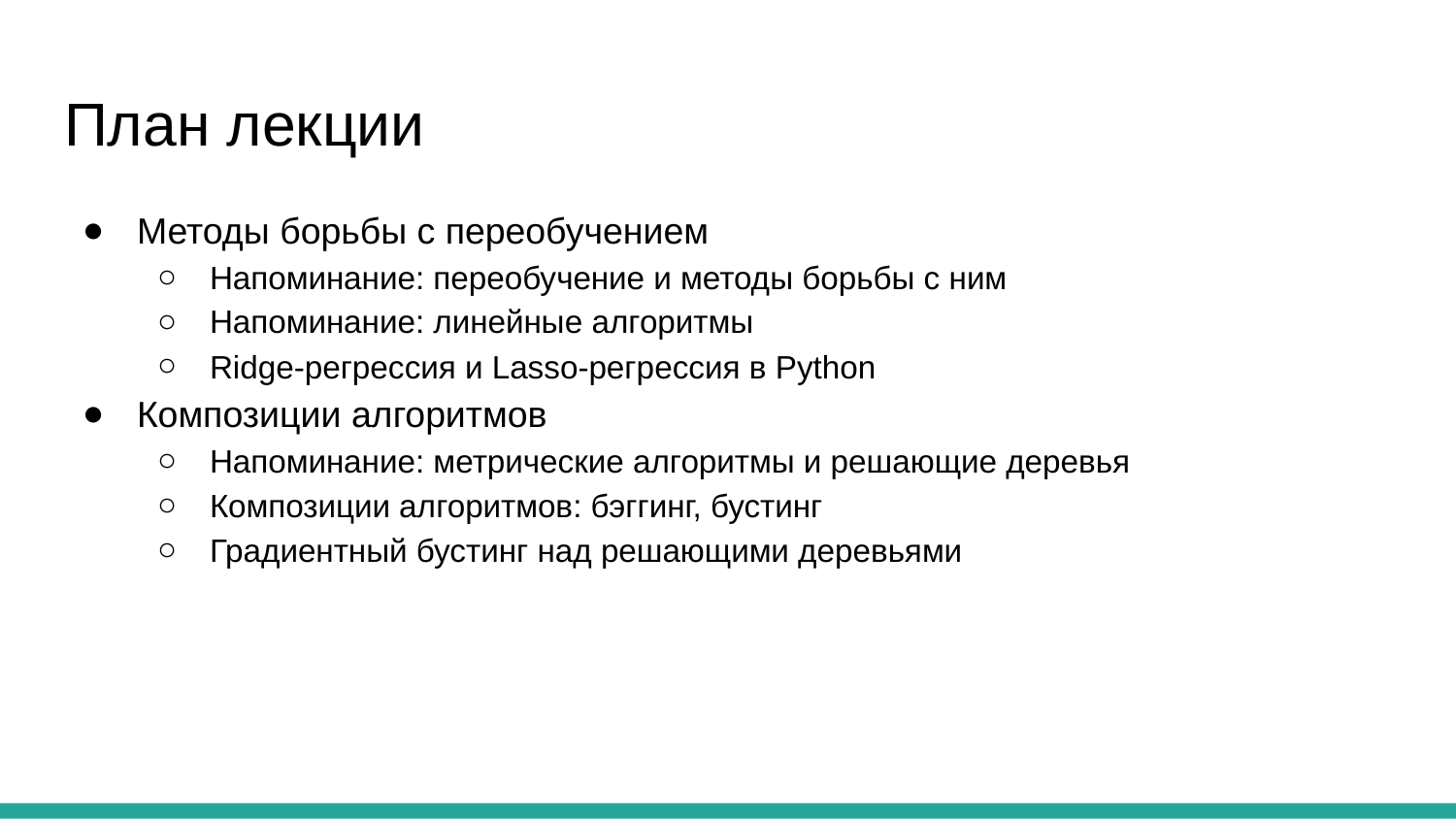

# План лекции
Методы борьбы с переобучением
Напоминание: переобучение и методы борьбы с ним
Напоминание: линейные алгоритмы
Ridge-регрессия и Lasso-регрессия в Python
Композиции алгоритмов
Напоминание: метрические алгоритмы и решающие деревья
Композиции алгоритмов: бэггинг, бустинг
Градиентный бустинг над решающими деревьями